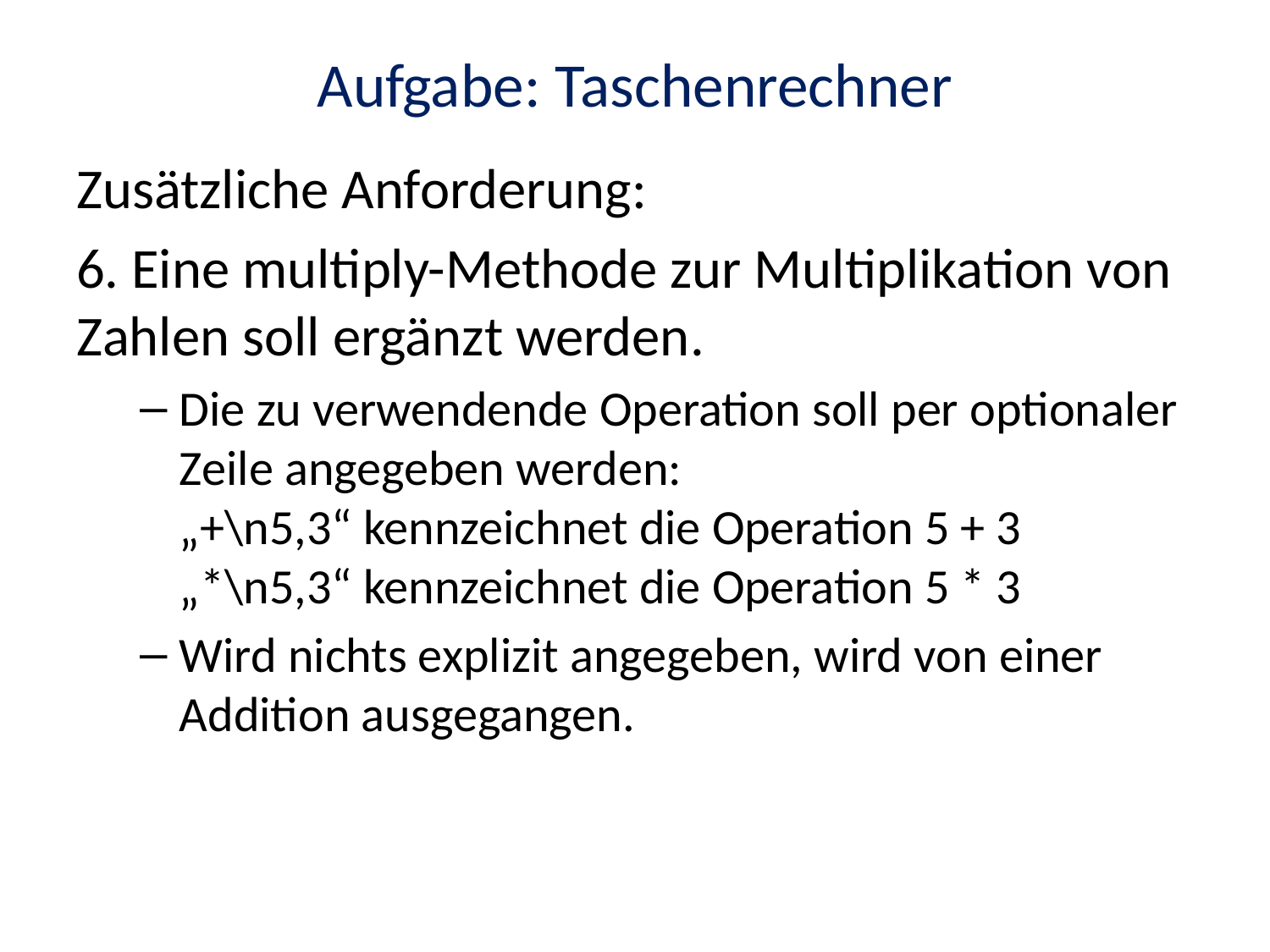

# Aufgabe: Taschenrechner
Zusätzliche Anforderung:
6. Eine multiply-Methode zur Multiplikation von Zahlen soll ergänzt werden.
Die zu verwendende Operation soll per optionaler Zeile angegeben werden:
„+\n5,3“ kennzeichnet die Operation 5 + 3
„*\n5,3“ kennzeichnet die Operation 5 * 3
Wird nichts explizit angegeben, wird von einer Addition ausgegangen.